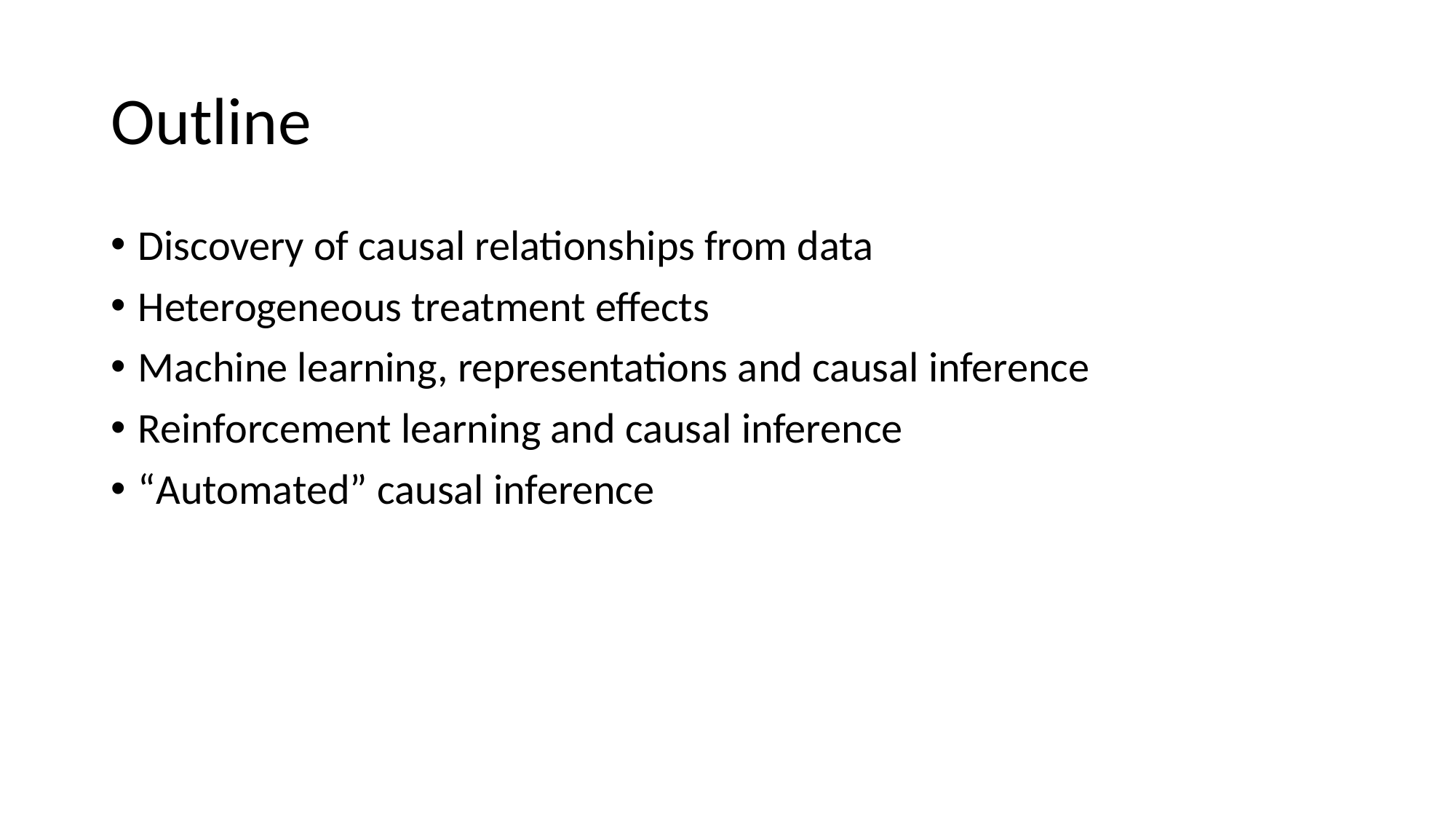

# Outline
Discovery of causal relationships from data
Heterogeneous treatment effects
Machine learning, representations and causal inference
Reinforcement learning and causal inference
“Automated” causal inference